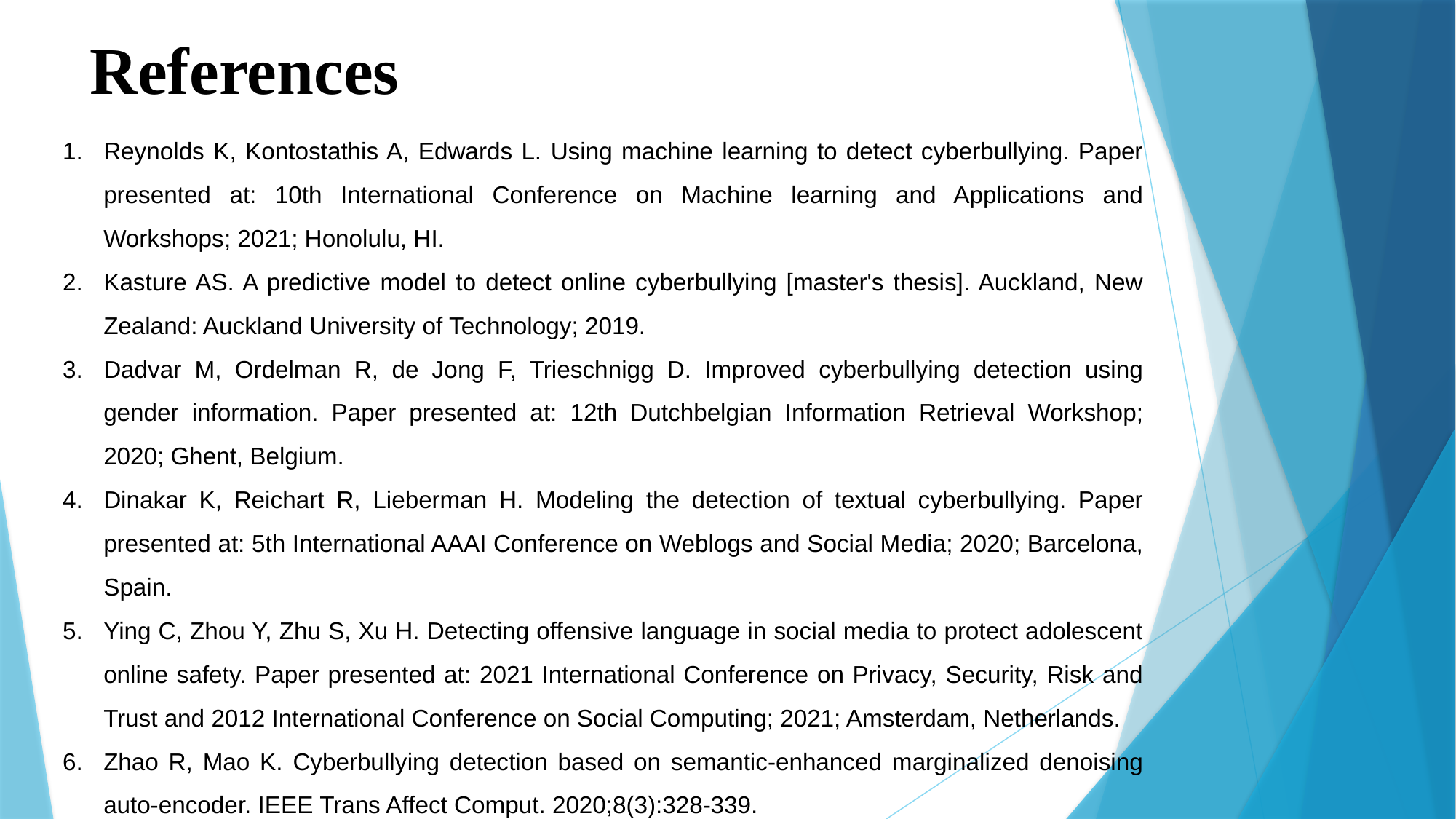

References
Reynolds K, Kontostathis A, Edwards L. Using machine learning to detect cyberbullying. Paper presented at: 10th International Conference on Machine learning and Applications and Workshops; 2021; Honolulu, HI.
Kasture AS. A predictive model to detect online cyberbullying [master's thesis]. Auckland, New Zealand: Auckland University of Technology; 2019.
Dadvar M, Ordelman R, de Jong F, Trieschnigg D. Improved cyberbullying detection using gender information. Paper presented at: 12th Dutchbelgian Information Retrieval Workshop; 2020; Ghent, Belgium.
Dinakar K, Reichart R, Lieberman H. Modeling the detection of textual cyberbullying. Paper presented at: 5th International AAAI Conference on Weblogs and Social Media; 2020; Barcelona, Spain.
Ying C, Zhou Y, Zhu S, Xu H. Detecting offensive language in social media to protect adolescent online safety. Paper presented at: 2021 International Conference on Privacy, Security, Risk and Trust and 2012 International Conference on Social Computing; 2021; Amsterdam, Netherlands.
Zhao R, Mao K. Cyberbullying detection based on semantic-enhanced marginalized denoising auto-encoder. IEEE Trans Affect Comput. 2020;8(3):328-339.
Lin TY, Goyal P, Girshick R, He K, Dollar P. Focal loss for dense object detection. IEEE Trans Pattern Anal Mach Intell. 2021;99:2999-3007.